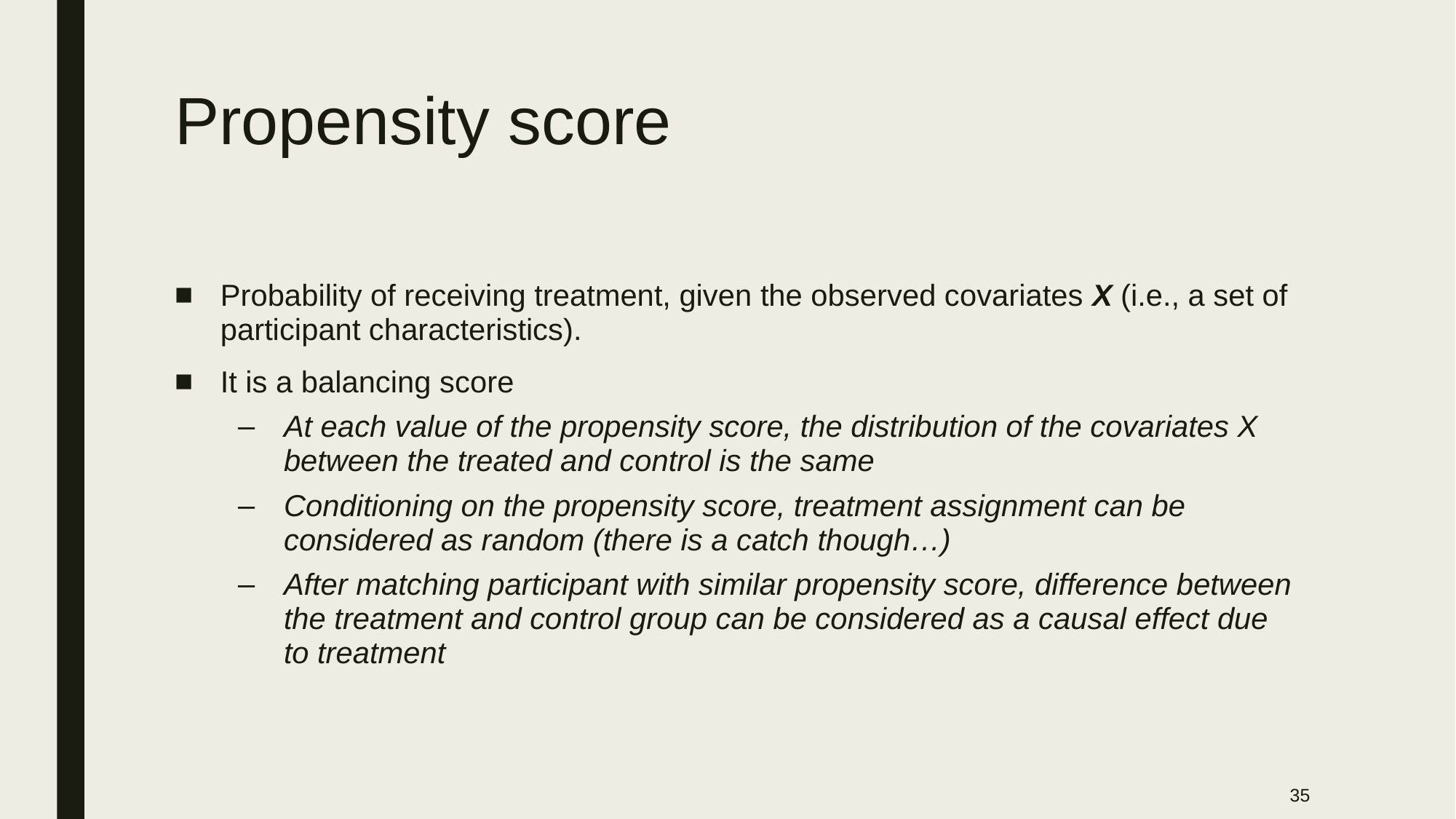

# Propensity score
Probability of receiving treatment, given the observed covariates X (i.e., a set of participant characteristics).
It is a balancing score
At each value of the propensity score, the distribution of the covariates X between the treated and control is the same
Conditioning on the propensity score, treatment assignment can be considered as random (there is a catch though…)
After matching participant with similar propensity score, difference between the treatment and control group can be considered as a causal effect due to treatment
35